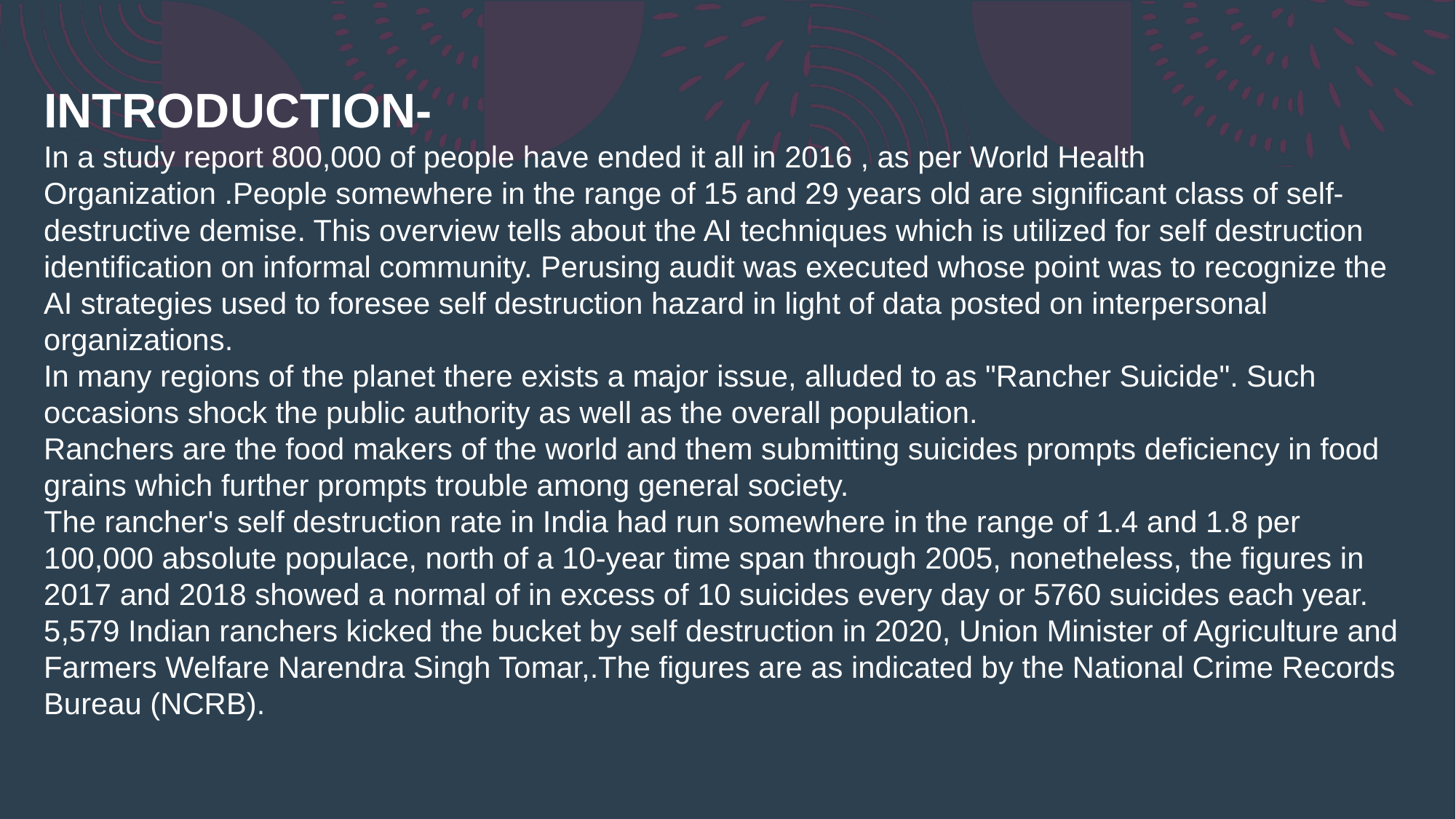

INTRODUCTION-
In a study report 800,000 of people have ended it all in 2016 , as per World Health Organization .People somewhere in the range of 15 and 29 years old are significant class of self-destructive demise. This overview tells about the AI techniques which is utilized for self destruction identification on informal community. Perusing audit was executed whose point was to recognize the AI strategies used to foresee self destruction hazard in light of data posted on interpersonal organizations.
In many regions of the planet there exists a major issue, alluded to as "Rancher Suicide". Such occasions shock the public authority as well as the overall population.
Ranchers are the food makers of the world and them submitting suicides prompts deficiency in food grains which further prompts trouble among general society.
The rancher's self destruction rate in India had run somewhere in the range of 1.4 and 1.8 per 100,000 absolute populace, north of a 10-year time span through 2005, nonetheless, the figures in 2017 and 2018 showed a normal of in excess of 10 suicides every day or 5760 suicides each year.
5,579 Indian ranchers kicked the bucket by self destruction in 2020, Union Minister of Agriculture and Farmers Welfare Narendra Singh Tomar,.The figures are as indicated by the National Crime Records Bureau (NCRB).